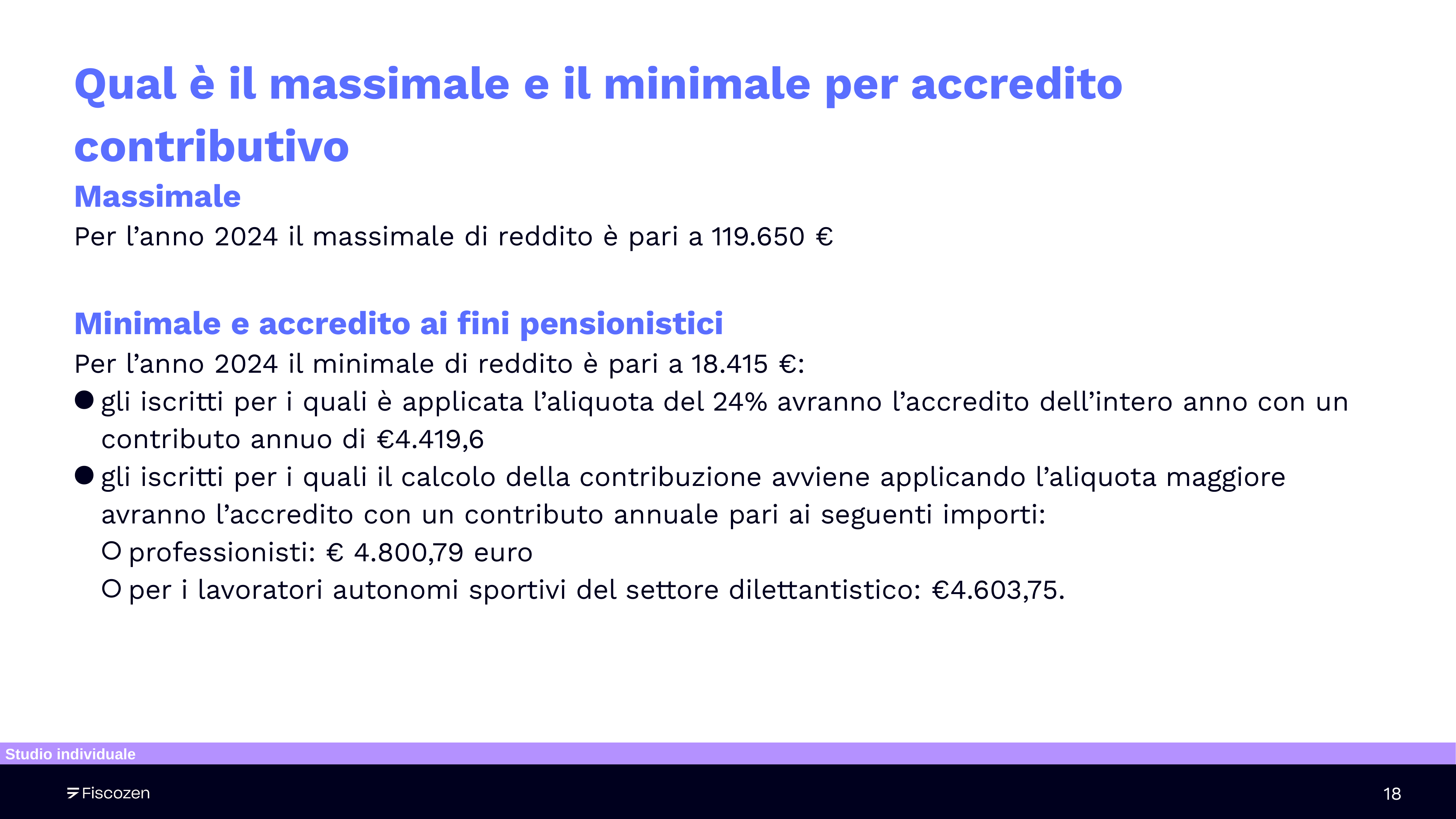

Qual è il massimale e il minimale per accredito contributivo
Massimale
Per l’anno 2024 il massimale di reddito è pari a 119.650 €

Minimale e accredito ai fini pensionistici
Per l’anno 2024 il minimale di reddito è pari a 18.415 €:
gli iscritti per i quali è applicata l’aliquota del 24% avranno l’accredito dell’intero anno con un contributo annuo di €4.419,6
gli iscritti per i quali il calcolo della contribuzione avviene applicando l’aliquota maggiore avranno l’accredito con un contributo annuale pari ai seguenti importi:
professionisti: € 4.800,79 euro
per i lavoratori autonomi sportivi del settore dilettantistico: €4.603,75.

Studio individuale
18